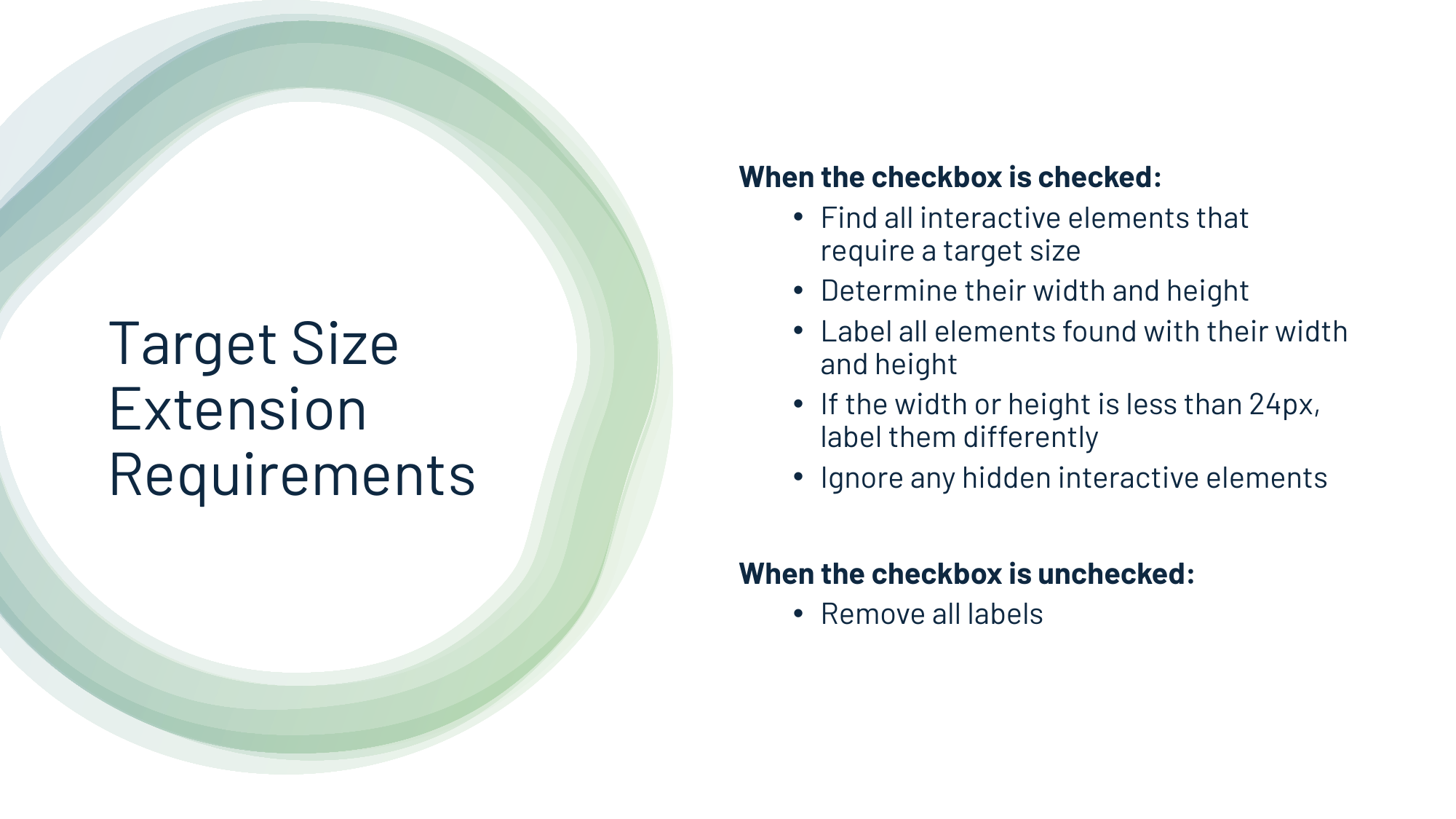

When the checkbox is checked:
Find all interactive elements that require a target size
Determine their width and height
Label all elements found with their width and height
If the width or height is less than 24px, label them differently
Ignore any hidden interactive elements

When the checkbox is unchecked:
Remove all labels

# Target Size Extension Requirements